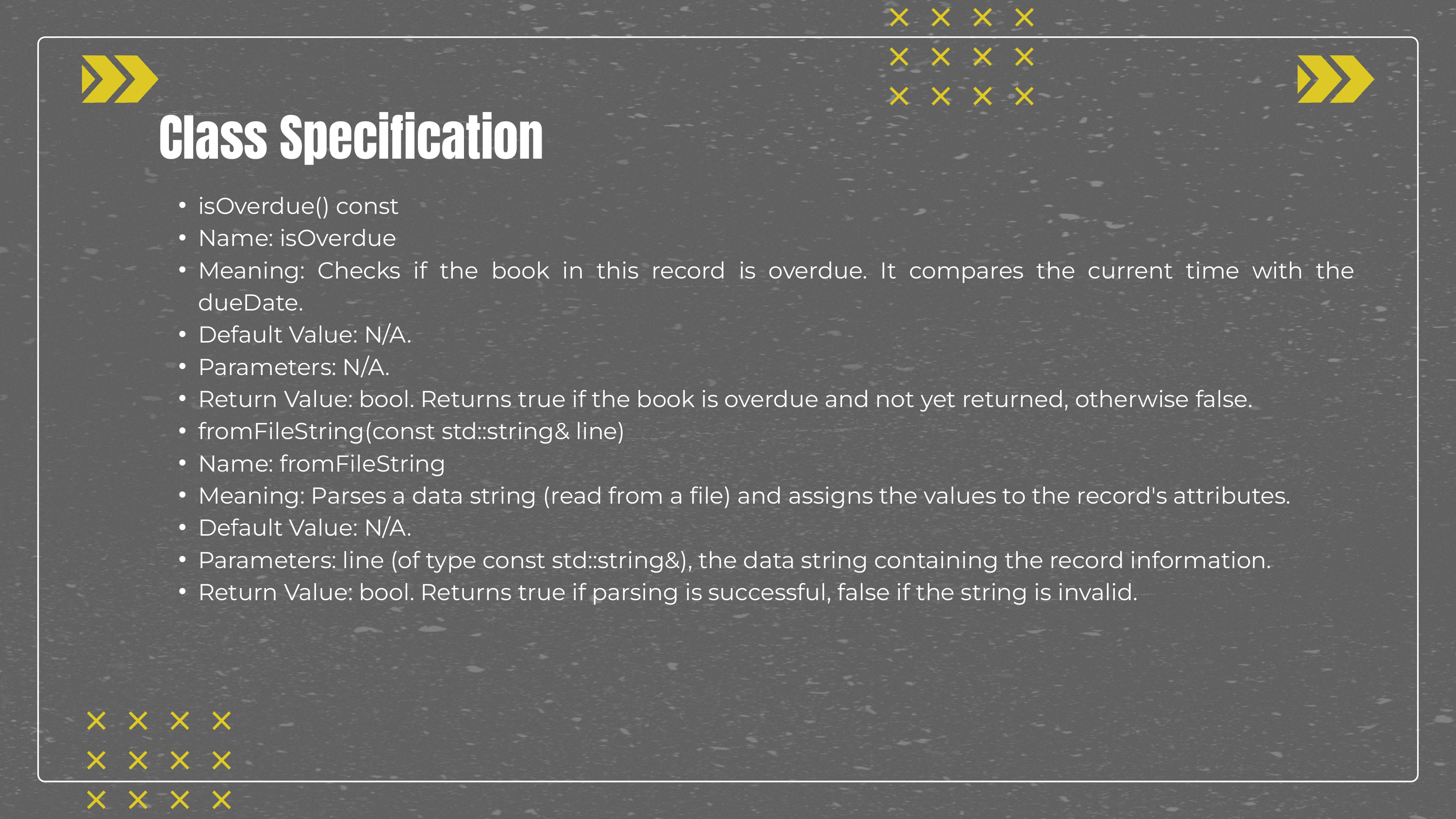

Class Specification
isOverdue() const
Name: isOverdue
Meaning: Checks if the book in this record is overdue. It compares the current time with the dueDate.
Default Value: N/A.
Parameters: N/A.
Return Value: bool. Returns true if the book is overdue and not yet returned, otherwise false.
fromFileString(const std::string& line)
Name: fromFileString
Meaning: Parses a data string (read from a file) and assigns the values to the record's attributes.
Default Value: N/A.
Parameters: line (of type const std::string&), the data string containing the record information.
Return Value: bool. Returns true if parsing is successful, false if the string is invalid.